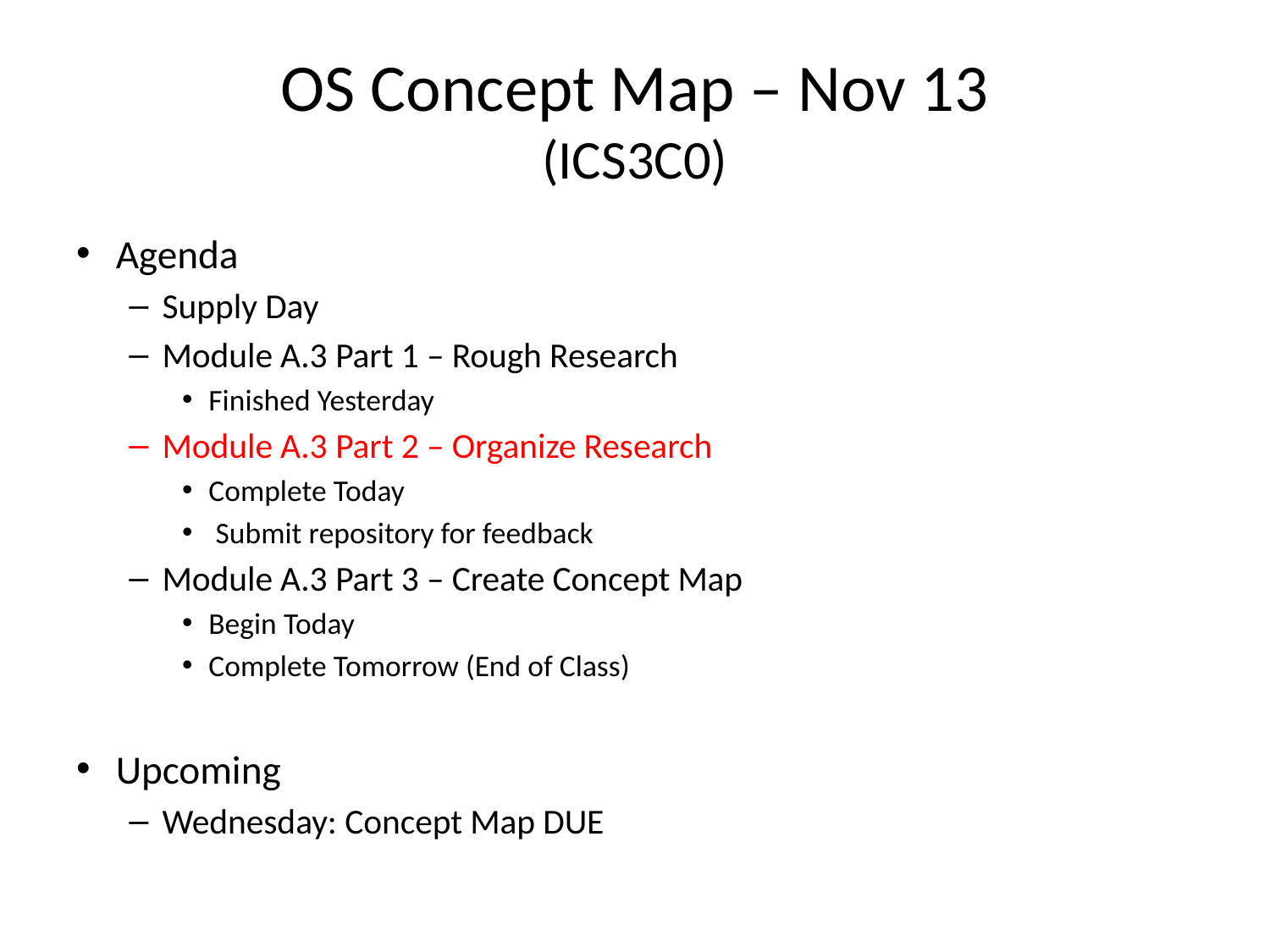

# OS Concept Map – Nov 13 (ICS3C0)
Agenda
Supply Day
Module A.3 Part 1 – Rough Research
Finished Yesterday
Module A.3 Part 2 – Organize Research
Complete Today
 Submit repository for feedback
Module A.3 Part 3 – Create Concept Map
Begin Today
Complete Tomorrow (End of Class)

Upcoming
Wednesday: Concept Map DUE